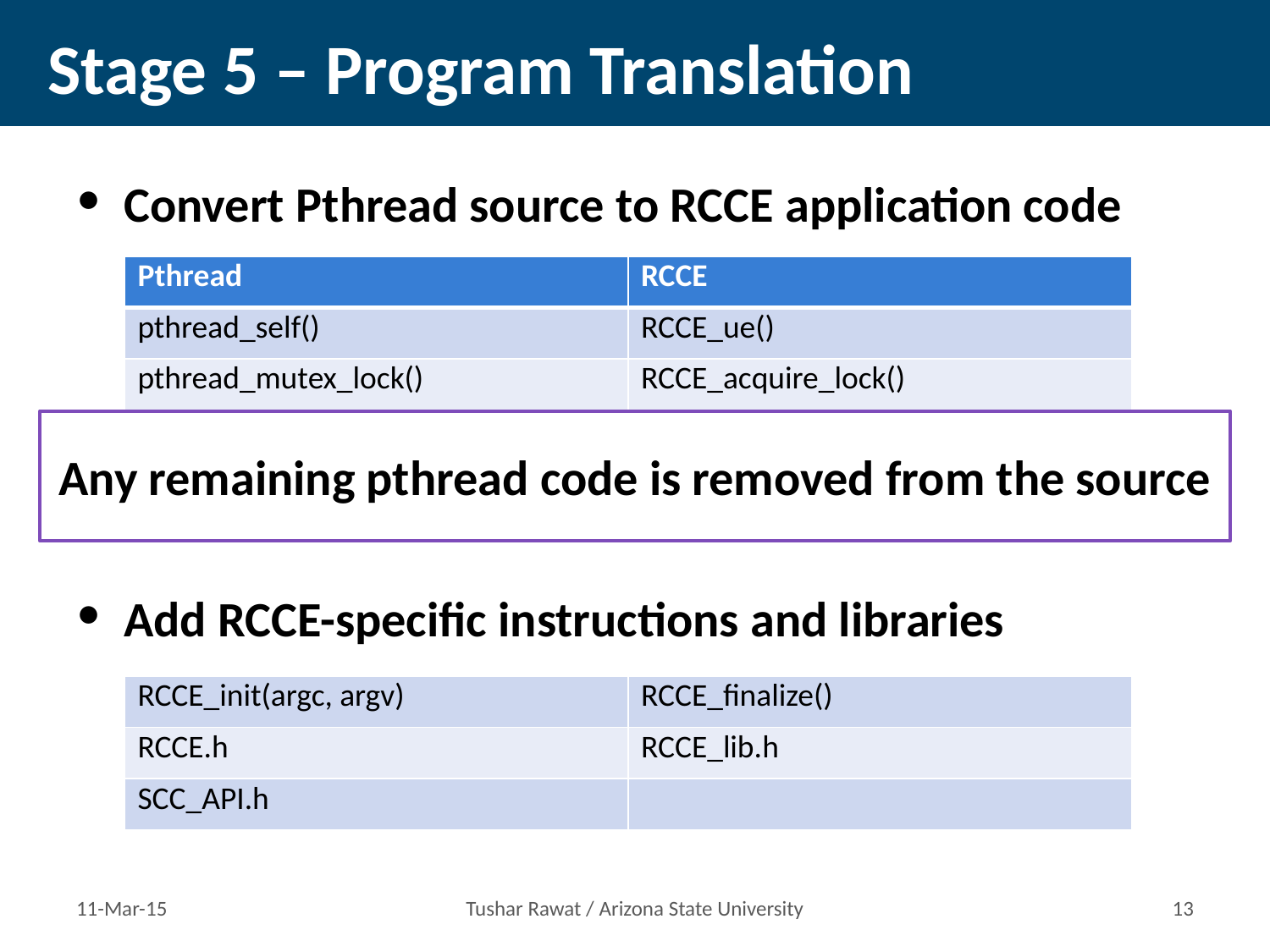

# Stage 5 – Program Translation
Convert Pthread source to RCCE application code

Add RCCE-specific instructions and libraries

| Pthread | RCCE |
| --- | --- |
| pthread\_self() | RCCE\_ue() |
| pthread\_mutex\_lock() | RCCE\_acquire\_lock() |
| pthread\_mutex\_unlock() | RCCE\_release\_lock() |
| pthread\_create(&thread, NULL, funcName, (void \*)arg) | funcName((void \*) arg) |
Any remaining pthread code is removed from the source
| RCCE\_init(argc, argv) | RCCE\_finalize() |
| --- | --- |
| RCCE.h | RCCE\_lib.h |
| SCC\_API.h |  |
11-Mar-15
Tushar Rawat / Arizona State University
13